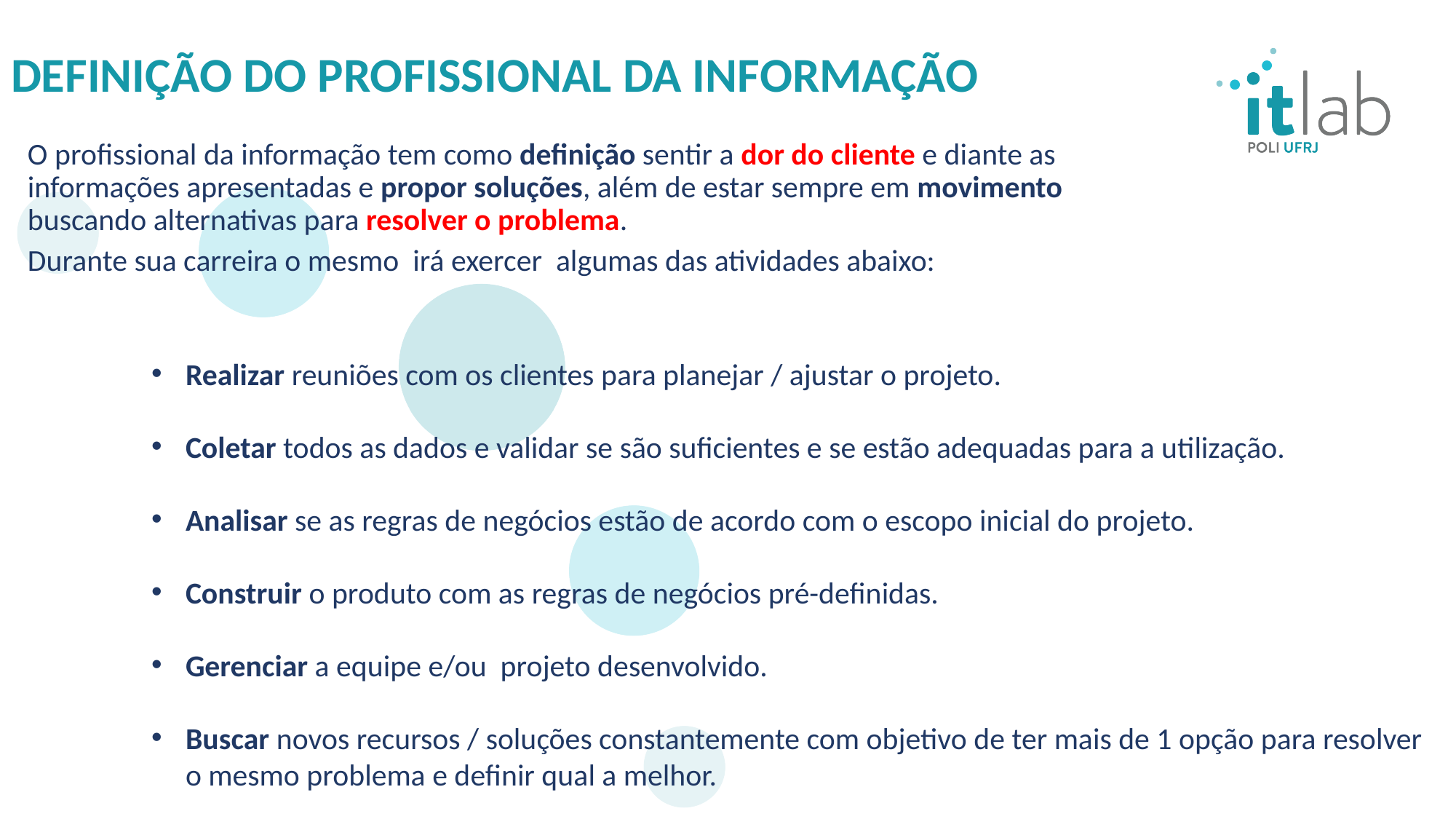

# DEFINIÇÃO DO PROFISSIONAL DA INFORMAÇÃO
O profissional da informação tem como definição sentir a dor do cliente e diante as informações apresentadas e propor soluções, além de estar sempre em movimento buscando alternativas para resolver o problema.
Durante sua carreira o mesmo  irá exercer  algumas das atividades abaixo:

Realizar reuniões com os clientes para planejar / ajustar o projeto.

Coletar todos as dados e validar se são suficientes e se estão adequadas para a utilização.

Analisar se as regras de negócios estão de acordo com o escopo inicial do projeto.

Construir o produto com as regras de negócios pré-definidas.

Gerenciar a equipe e/ou  projeto desenvolvido.

Buscar novos recursos / soluções constantemente com objetivo de ter mais de 1 opção para resolver o mesmo problema e definir qual a melhor.